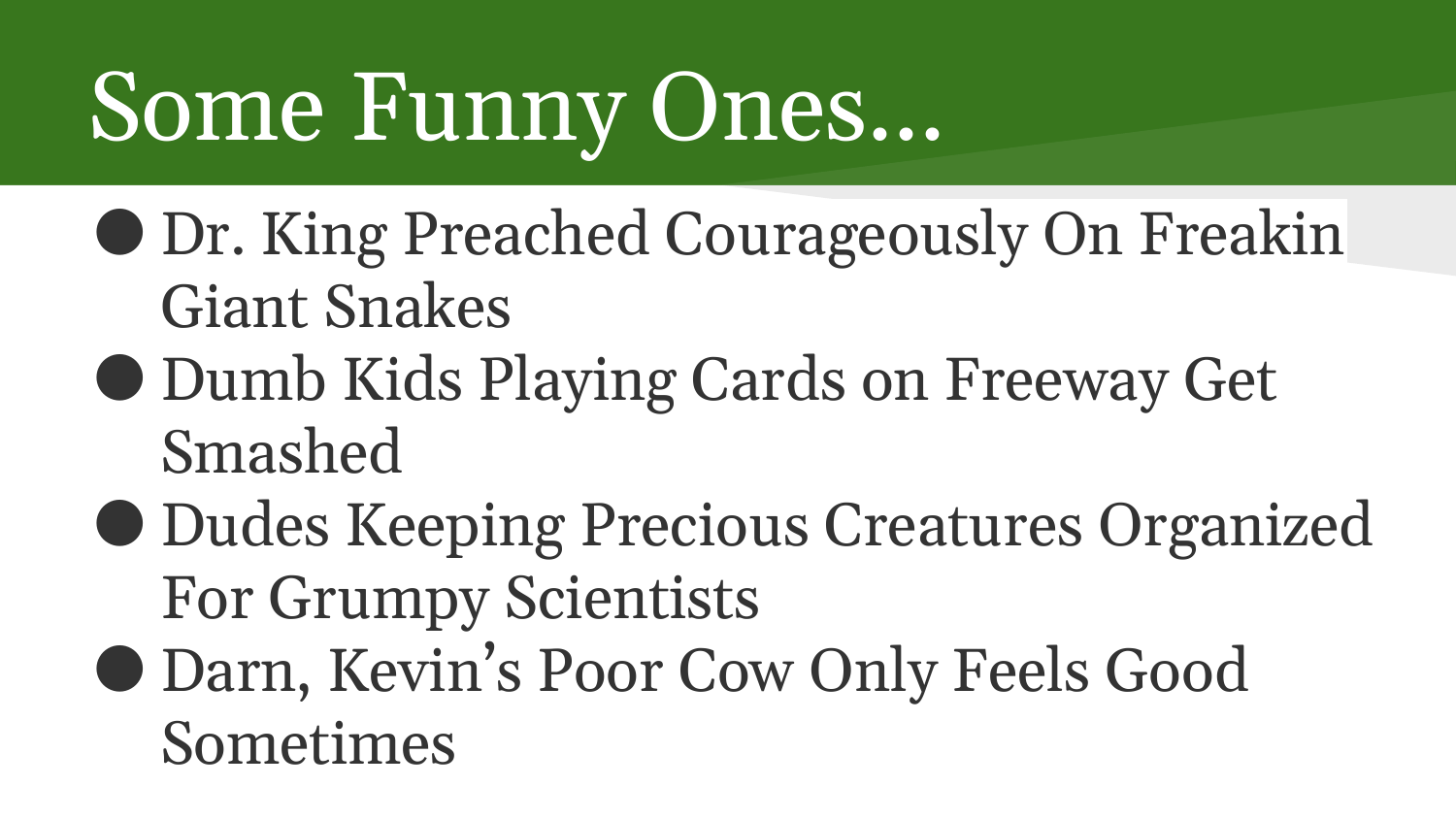

# Some Funny Ones...
Dr. King Preached Courageously On Freakin Giant Snakes
Dumb Kids Playing Cards on Freeway Get Smashed
Dudes Keeping Precious Creatures Organized For Grumpy Scientists
Darn, Kevin’s Poor Cow Only Feels Good Sometimes